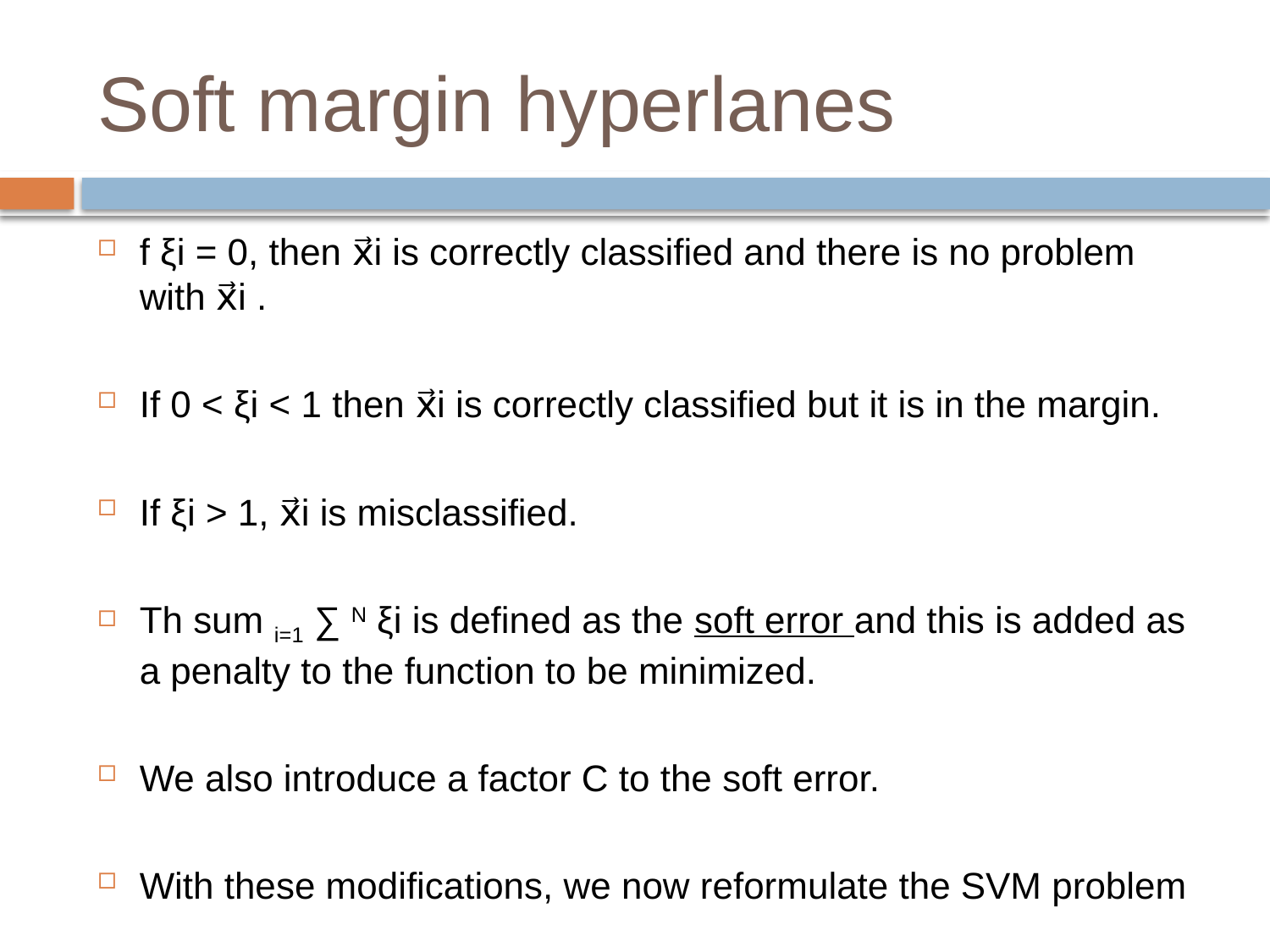

# Soft margin hyperlanes
f ξi = 0, then x⃗i is correctly classified and there is no problem with x⃗i .

If 0 < ξi < 1 then x⃗i is correctly classified but it is in the margin.

If ξi > 1, x⃗i is misclassified.

Th sum i=1 ∑ N ξi is defined as the soft error and this is added as a penalty to the function to be minimized.

We also introduce a factor C to the soft error.

With these modifications, we now reformulate the SVM problem